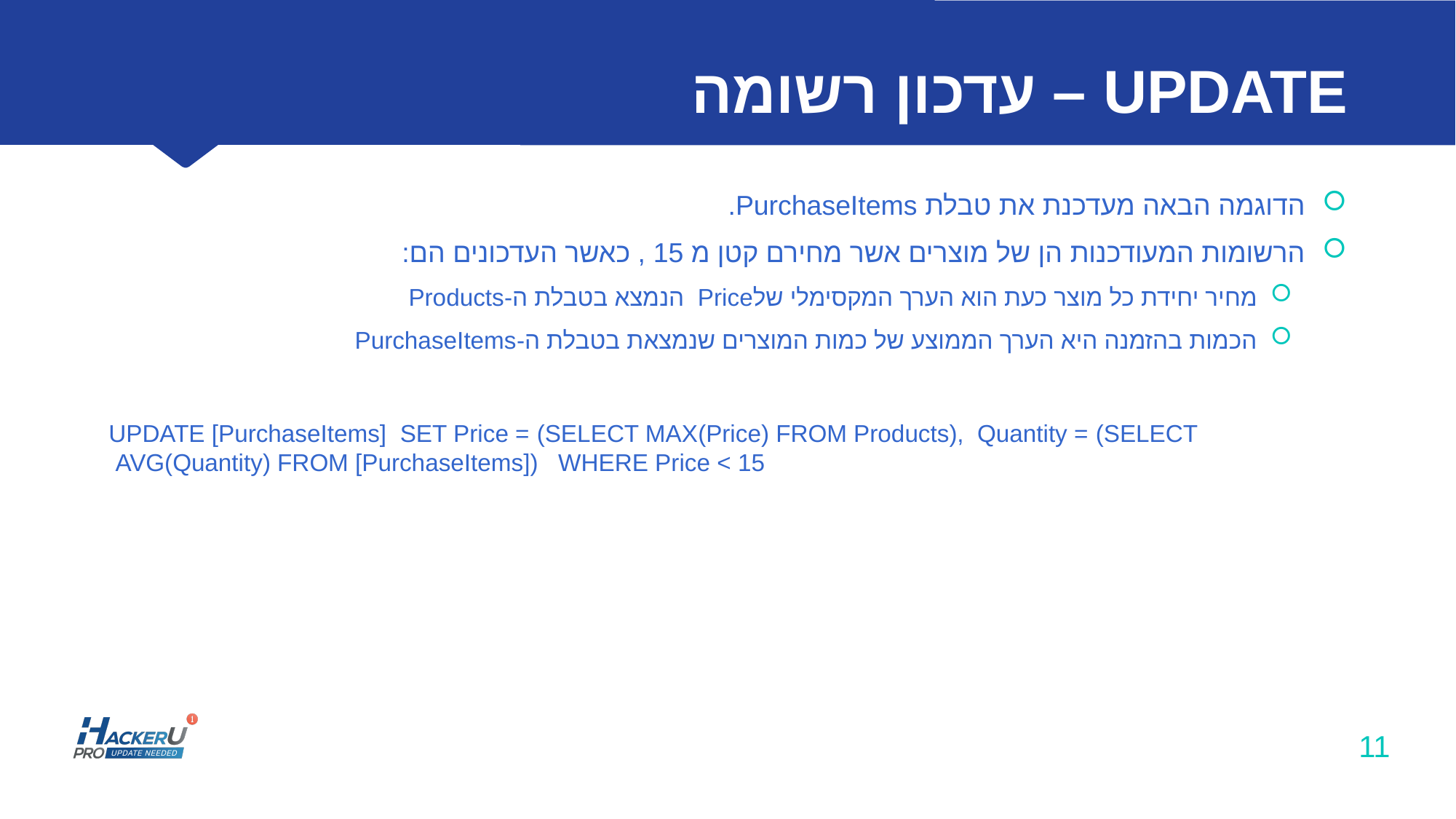

# UPDATE – עדכון רשומה
הדוגמה הבאה מעדכנת את טבלת PurchaseItems.
הרשומות המעודכנות הן של מוצרים אשר מחירם קטן מ 15 , כאשר העדכונים הם:
מחיר יחידת כל מוצר כעת הוא הערך המקסימלי שלPrice  הנמצא בטבלת ה-Products
הכמות בהזמנה היא הערך הממוצע של כמות המוצרים שנמצאת בטבלת ה-PurchaseItems

UPDATE [PurchaseItems]  SET Price = (SELECT MAX(Price) FROM Products),  Quantity = (SELECT AVG(Quantity) FROM [PurchaseItems])   WHERE Price < 15

T-SQL
11